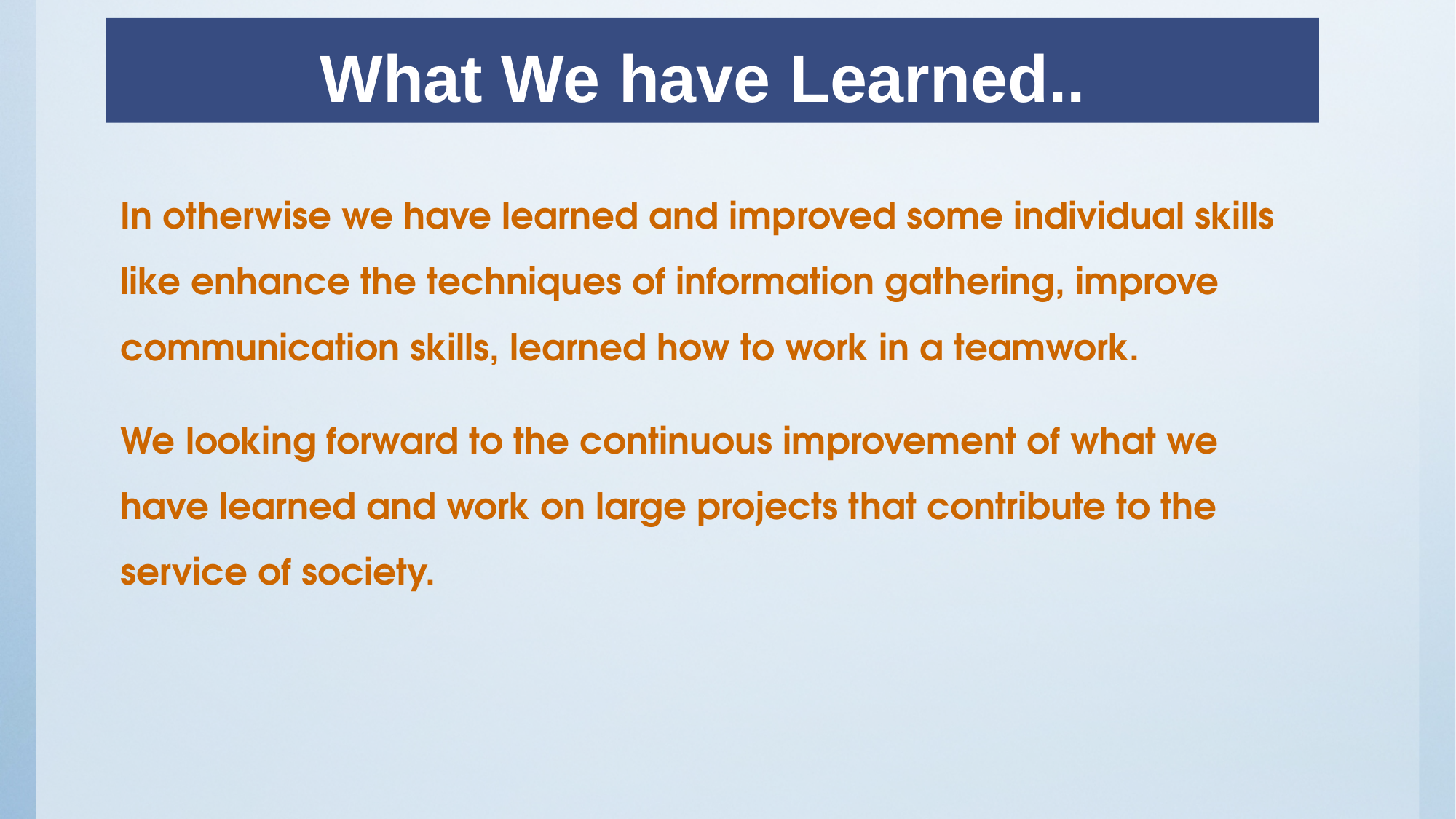

# What We have Learned..
In otherwise we have learned and improved some individual skills like enhance the techniques of information gathering, improve communication skills, learned how to work in a teamwork.
We looking forward to the continuous improvement of what we have learned and work on large projects that contribute to the service of society.